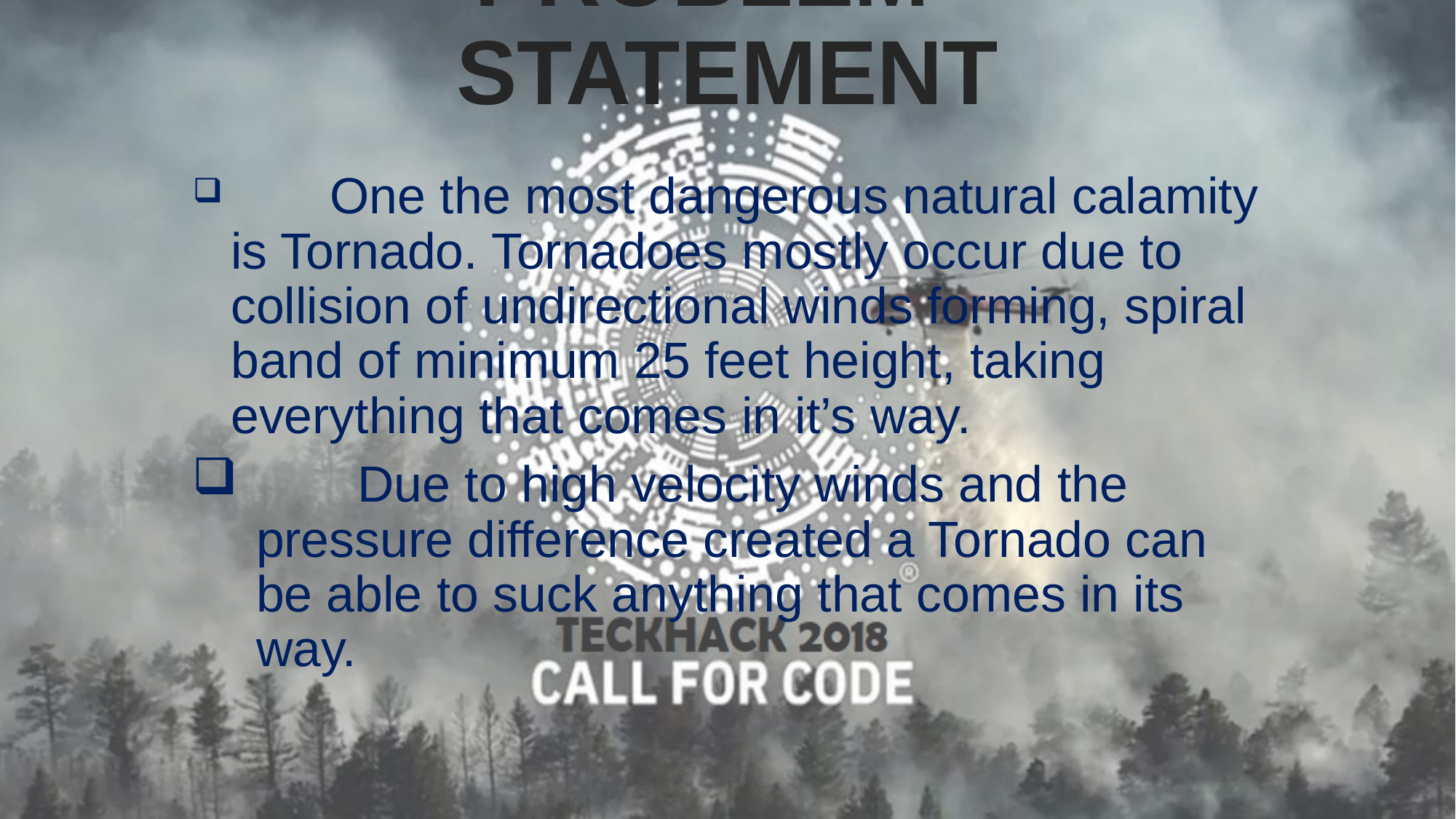

# PROBLEM   STATEMENT
             One the most dangerous natural calamity is Tornado. Tornadoes mostly occur due to collision of undirectional winds forming, spiral band of minimum 25 feet height, taking everything that comes in it’s way.
	Due to high velocity winds and the pressure difference created a Tornado can be able to suck anything that comes in its way.